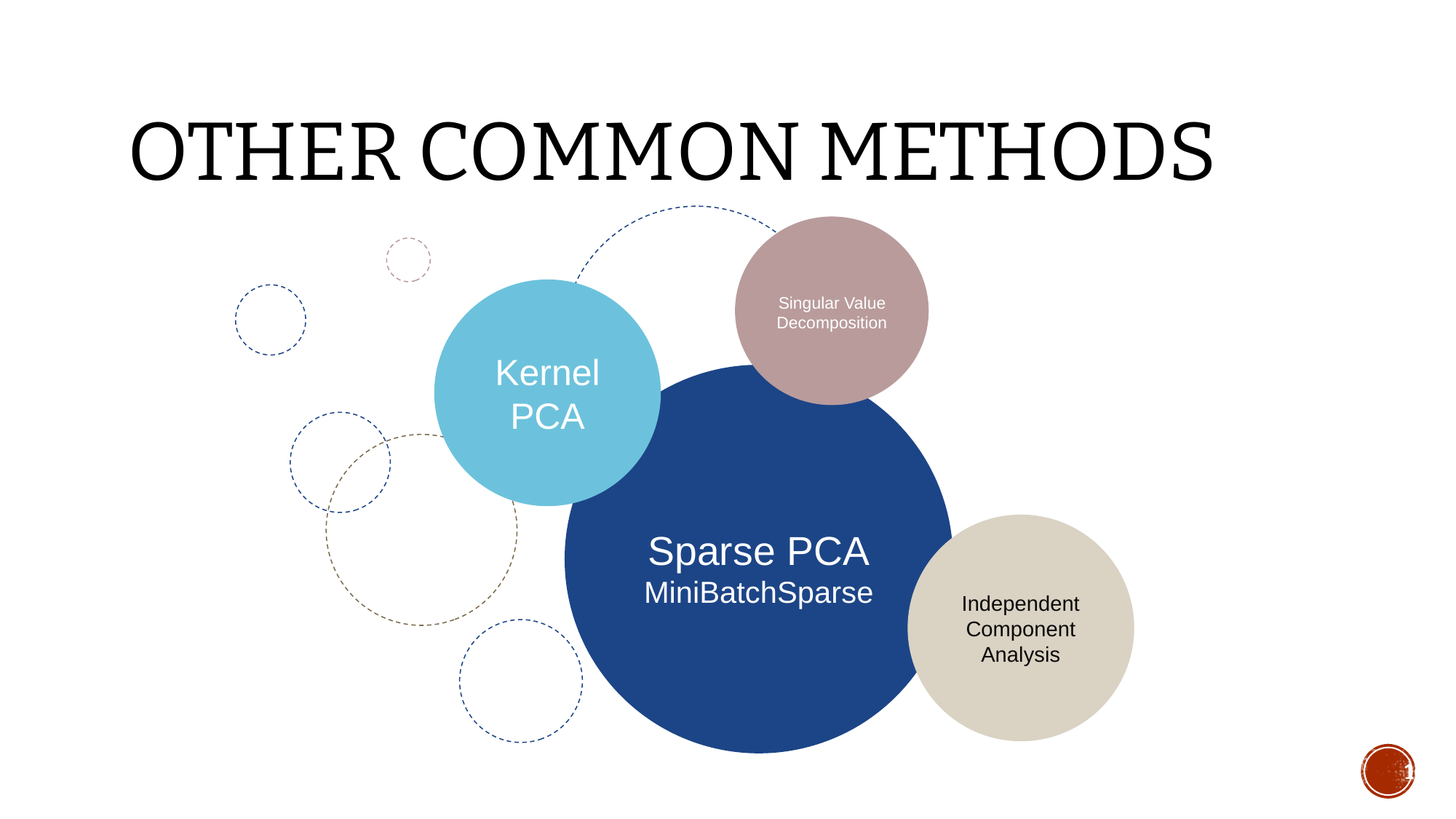

# Other common methods

Singular Value Decomposition

KernelPCA

Sparse PCA
MiniBatchSparse

Independent Component Analysis
16